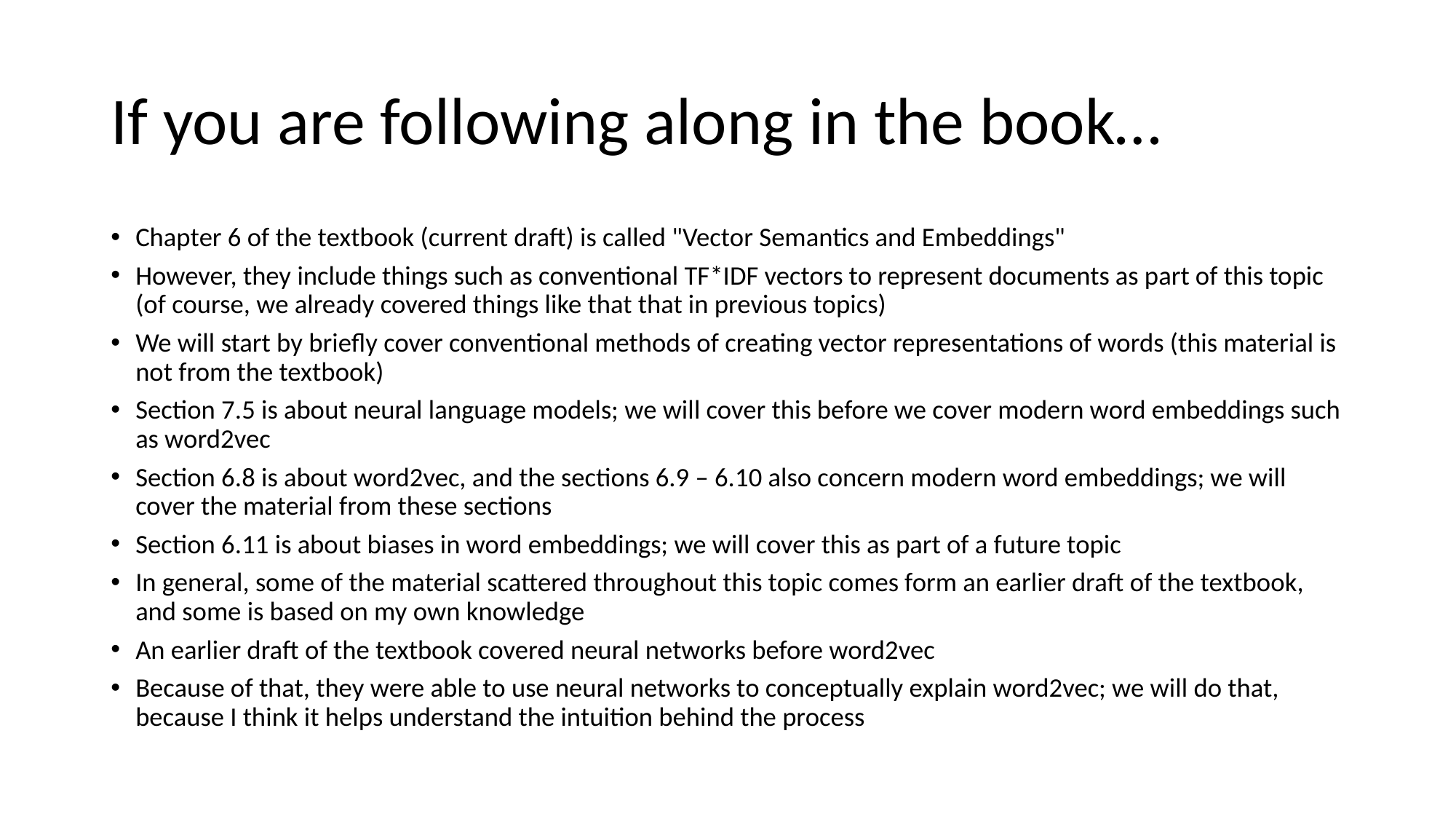

# If you are following along in the book…
Chapter 6 of the textbook (current draft) is called "Vector Semantics and Embeddings"
However, they include things such as conventional TF*IDF vectors to represent documents as part of this topic (of course, we already covered things like that that in previous topics)
We will start by briefly cover conventional methods of creating vector representations of words (this material is not from the textbook)
Section 7.5 is about neural language models; we will cover this before we cover modern word embeddings such as word2vec
Section 6.8 is about word2vec, and the sections 6.9 – 6.10 also concern modern word embeddings; we will cover the material from these sections
Section 6.11 is about biases in word embeddings; we will cover this as part of a future topic
In general, some of the material scattered throughout this topic comes form an earlier draft of the textbook, and some is based on my own knowledge
An earlier draft of the textbook covered neural networks before word2vec
Because of that, they were able to use neural networks to conceptually explain word2vec; we will do that, because I think it helps understand the intuition behind the process